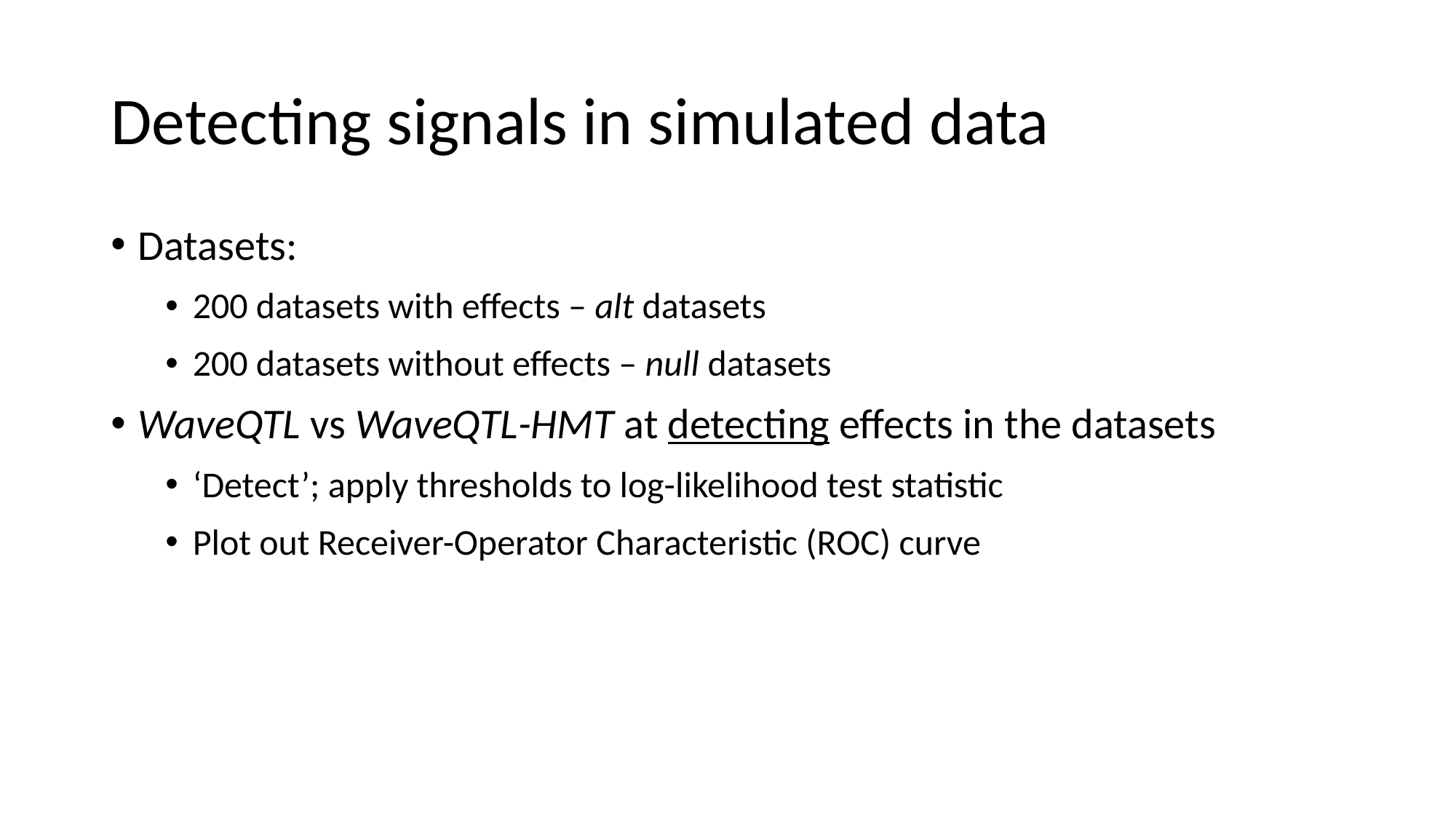

# Detecting signals in simulated data
Datasets:
200 datasets with effects – alt datasets
200 datasets without effects – null datasets
WaveQTL vs WaveQTL-HMT at detecting effects in the datasets
‘Detect’; apply thresholds to log-likelihood test statistic
Plot out Receiver-Operator Characteristic (ROC) curve